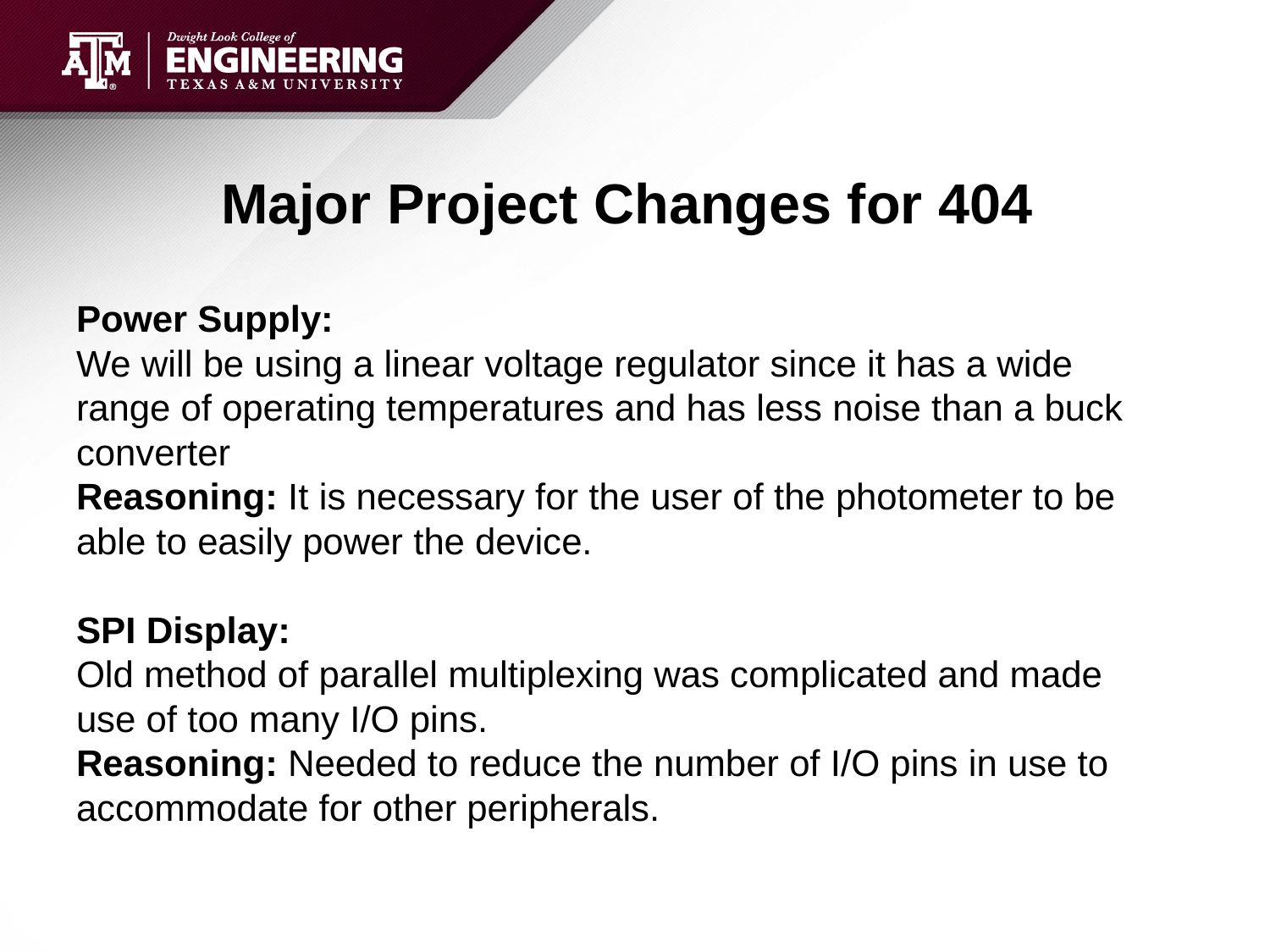

# Major Project Changes for 404
Power Supply:
We will be using a linear voltage regulator since it has a wide range of operating temperatures and has less noise than a buck converter
Reasoning: It is necessary for the user of the photometer to be able to easily power the device.

SPI Display:
Old method of parallel multiplexing was complicated and made use of too many I/O pins.
Reasoning: Needed to reduce the number of I/O pins in use to accommodate for other peripherals.